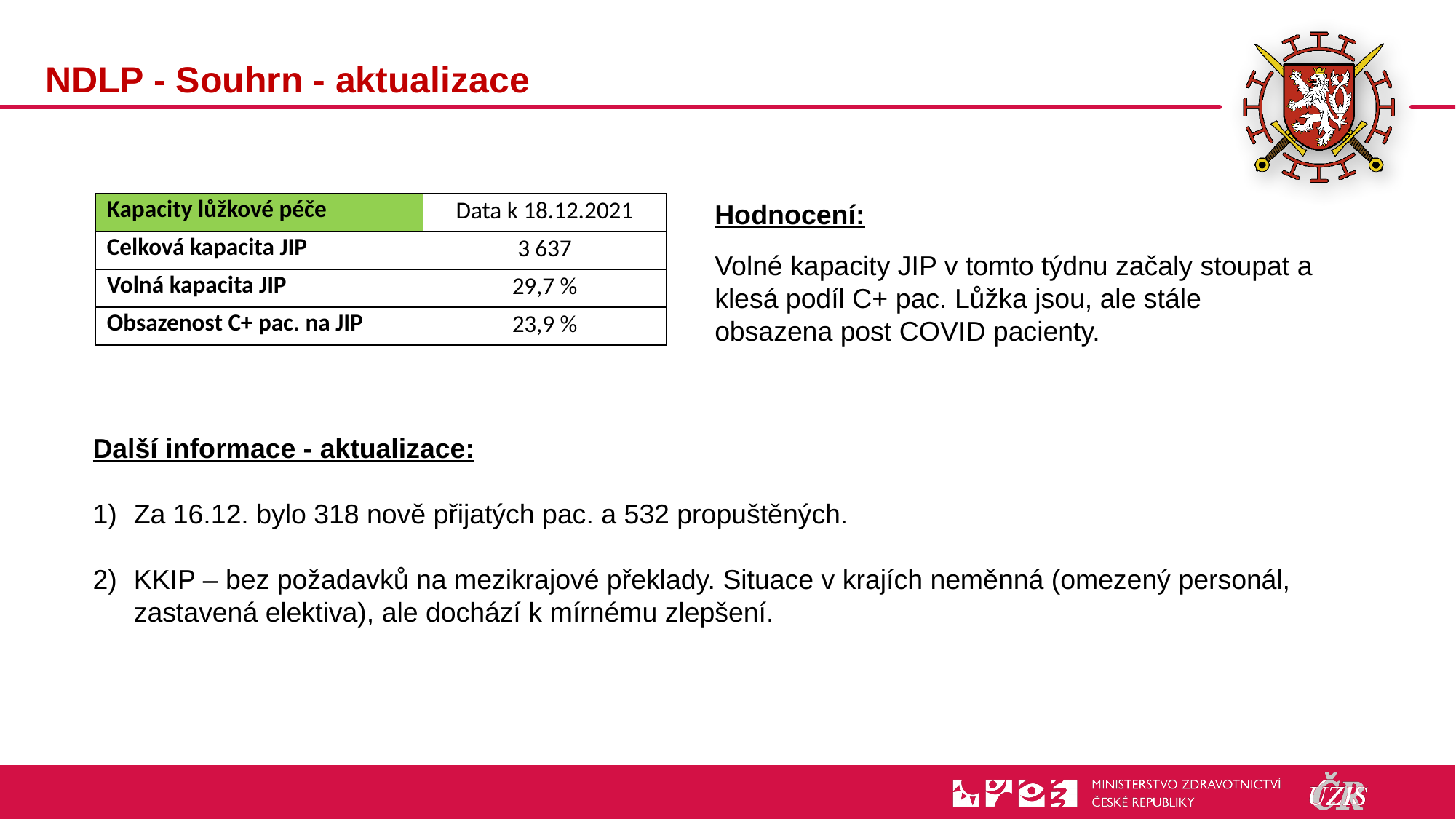

# NDLP - Souhrn - aktualizace
Hodnocení:
Volné kapacity JIP v tomto týdnu začaly stoupat a klesá podíl C+ pac. Lůžka jsou, ale stále obsazena post COVID pacienty.
| Kapacity lůžkové péče | Data k 18.12.2021 |
| --- | --- |
| Celková kapacita JIP | 3 637 |
| Volná kapacita JIP | 29,7 % |
| Obsazenost C+ pac. na JIP | 23,9 % |
Další informace - aktualizace:

Za 16.12. bylo 318 nově přijatých pac. a 532 propuštěných.

KKIP – bez požadavků na mezikrajové překlady. Situace v krajích neměnná (omezený personál, zastavená elektiva), ale dochází k mírnému zlepšení.